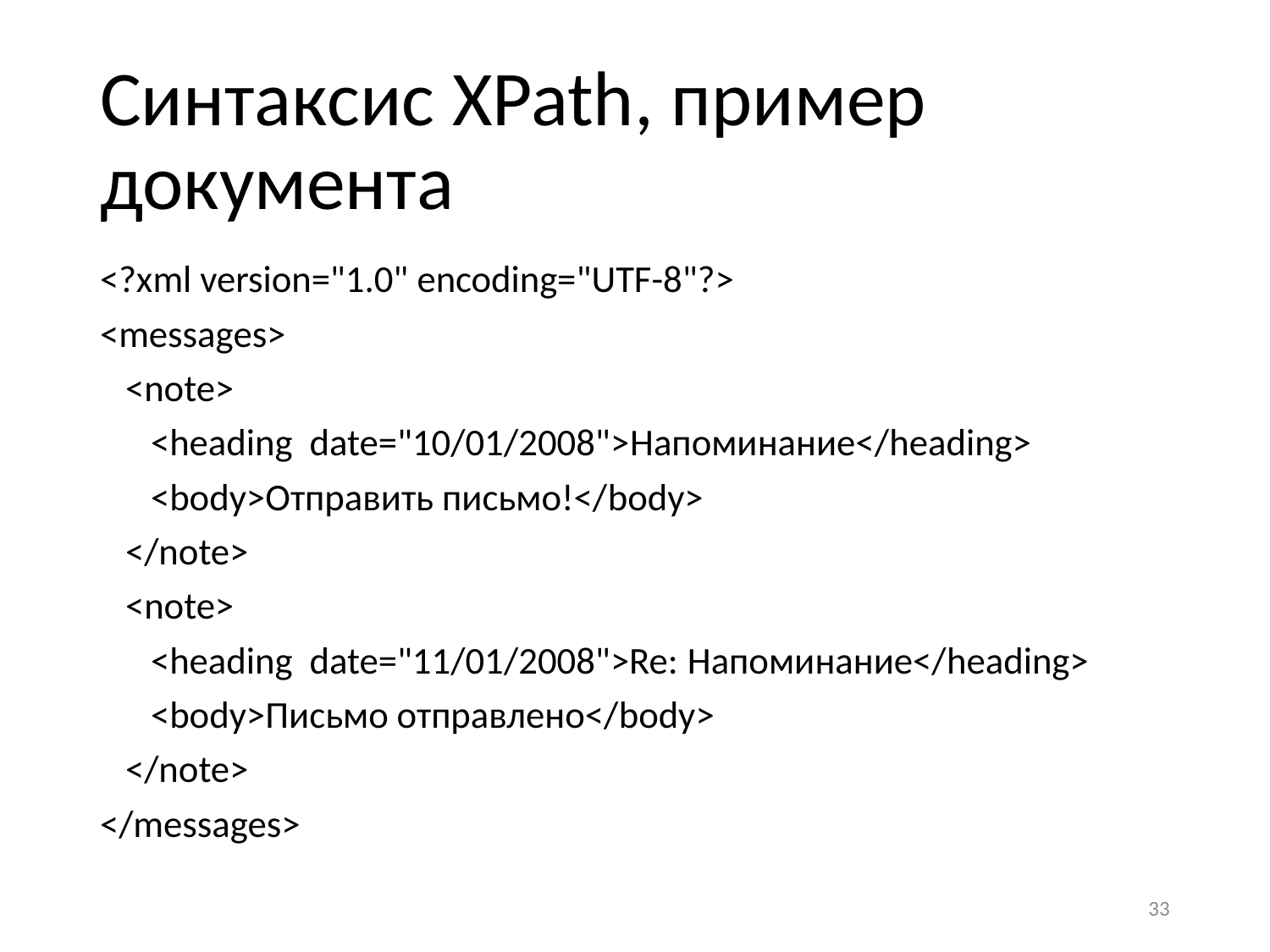

# Синтаксис XPath, пример документа
<?xml version="1.0" encoding="UTF-8"?>
<messages>
   <note>
      <heading  date="10/01/2008">Напоминание</heading>
      <body>Отправить письмо!</body>
   </note>
   <note>
      <heading  date="11/01/2008">Re: Напоминание</heading>
      <body>Письмо отправлено</body>
   </note>
</messages>

33